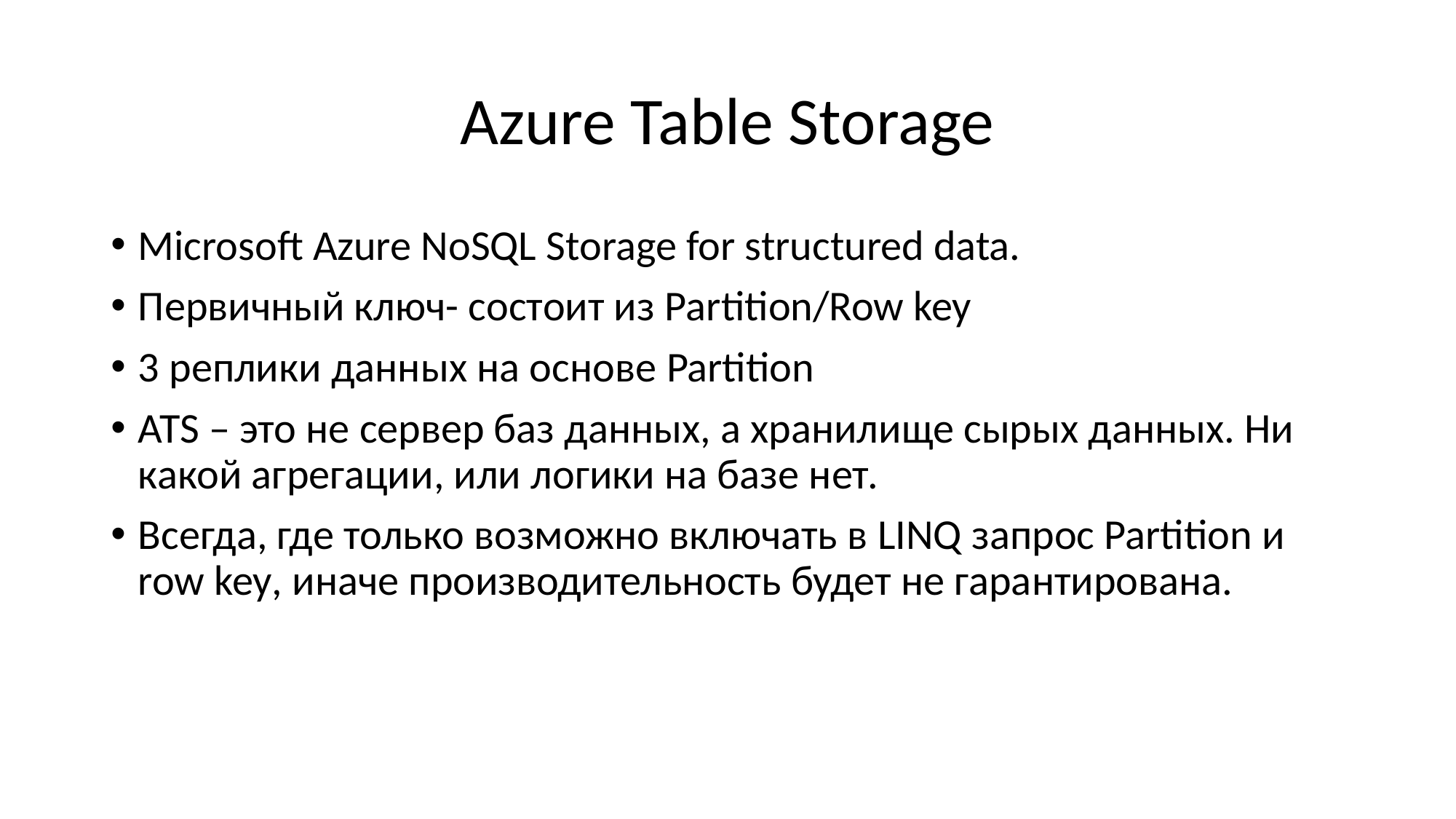

# Azure Table Storage
Microsoft Azure NoSQL Storage for structured data.
Первичный ключ- состоит из Partition/Row key
3 реплики данных на основе Partition
ATS – это не сервер баз данных, а хранилище сырых данных. Ни какой агрегации, или логики на базе нет.
Всегда, где только возможно включать в LINQ запрос Partition и row key, иначе производительность будет не гарантирована.